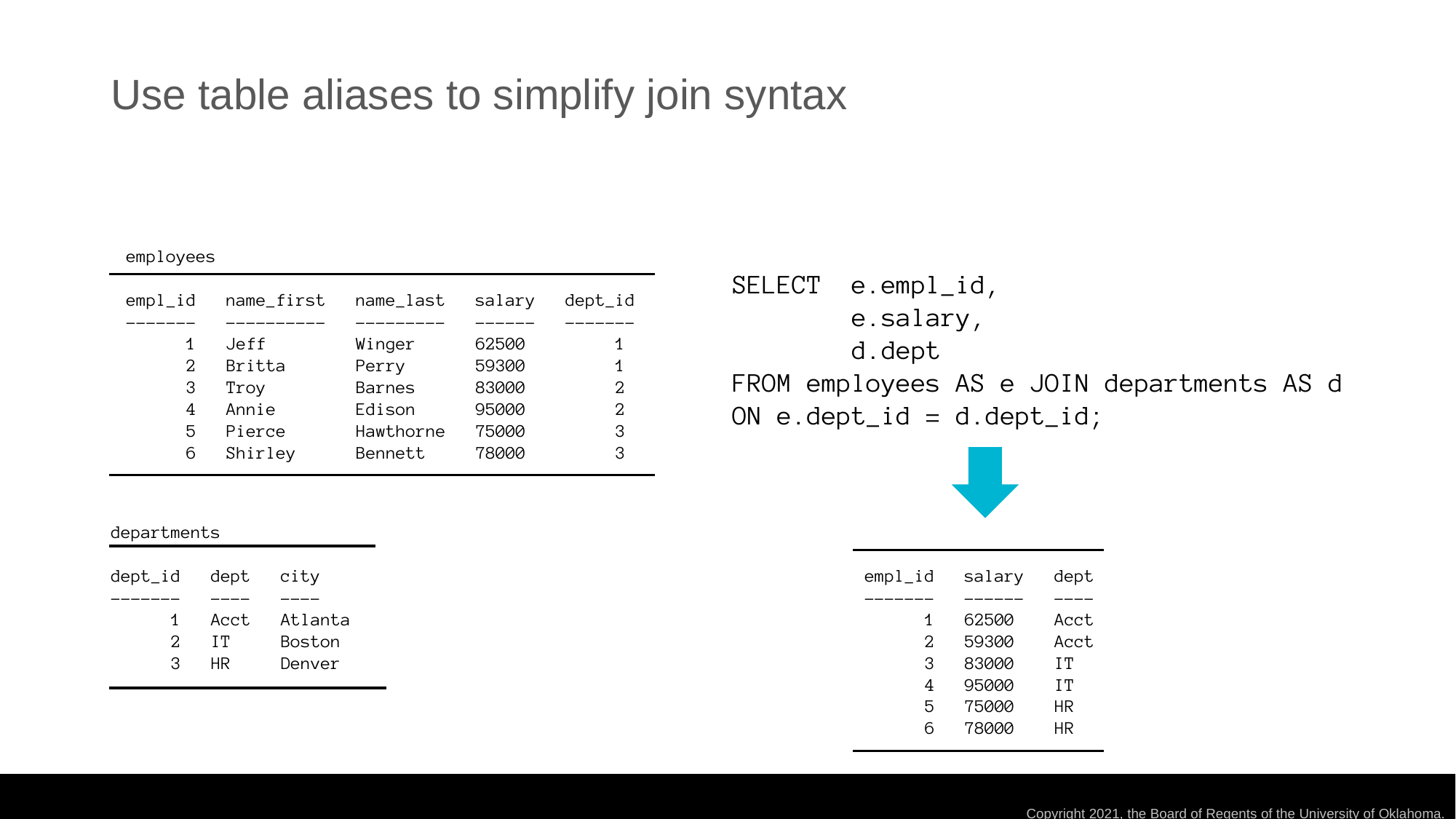

Use table aliases to simplify join syntax

employees

empl_id   name_first   name_last   salary   dept_id
-------   ----------   ---------   ------   -------
      1   Jeff         Winger      62500         1
      2   Britta       Perry       59300         1
      3   Troy         Barnes      83000         2
      4   Annie        Edison      95000         2
      5   Pierce       Hawthorne   75000         3
      6   Shirley      Bennett     78000         3
SELECT  e.empl_id,
        e.salary,
        d.dept
FROM employees AS e JOIN departments AS d
ON e.dept_id = d.dept_id;

departments

dept_id   dept   city
-------   ----   ----
      1   Acct   Atlanta
      2   IT     Boston
      3   HR     Denver

empl_id   salary   dept
-------   ------   ----
      1   62500    Acct
      2   59300    Acct
      3   83000    IT
      4   95000    IT
      5   75000    HR
      6   78000    HR
Copyright 2021, the Board of Regents of the University of Oklahoma.